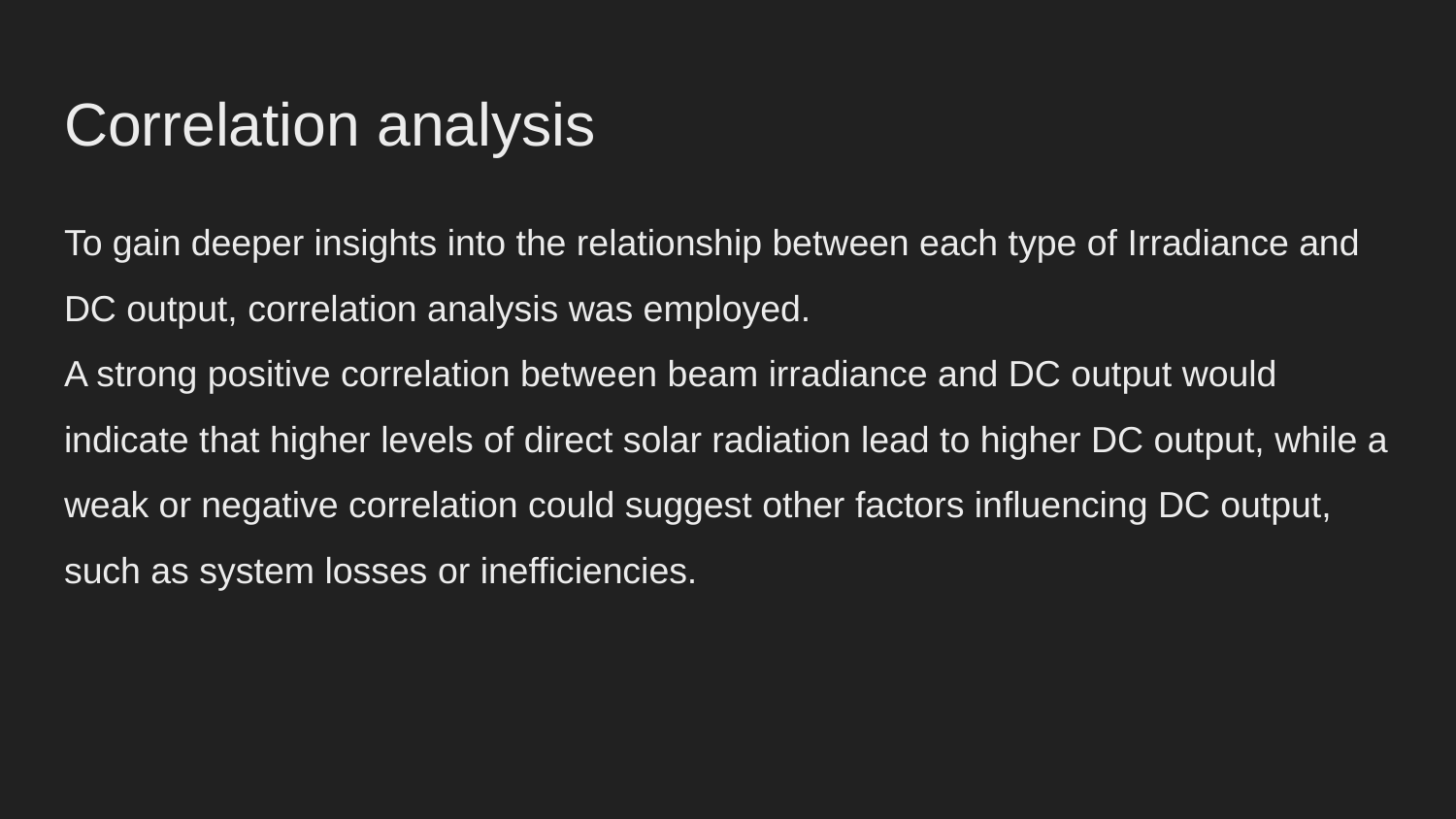

# Correlation analysis
To gain deeper insights into the relationship between each type of Irradiance and DC output, correlation analysis was employed.
A strong positive correlation between beam irradiance and DC output would indicate that higher levels of direct solar radiation lead to higher DC output, while a weak or negative correlation could suggest other factors influencing DC output, such as system losses or inefficiencies.